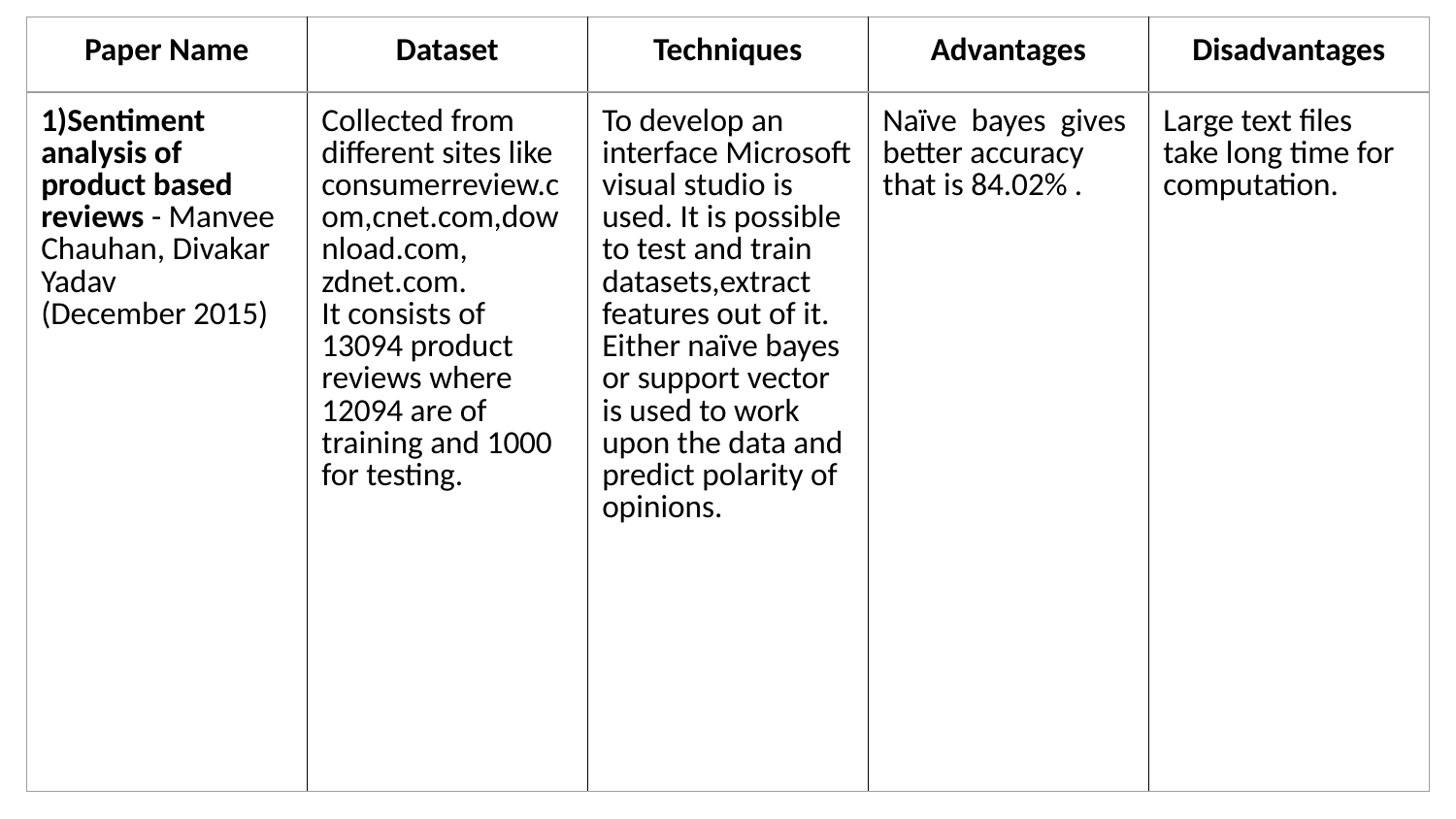

| Paper Name | Dataset | Techniques | Advantages | Disadvantages |
| --- | --- | --- | --- | --- |
| 1)Sentiment analysis of product based reviews - Manvee Chauhan, Divakar Yadav (December 2015) | Collected from different sites like consumerreview.com,cnet.com,download.com, zdnet.com. It consists of 13094 product reviews where 12094 are of training and 1000 for testing. | To develop an interface Microsoft visual studio is used. It is possible to test and train datasets,extract features out of it. Either naïve bayes or support vector is used to work upon the data and predict polarity of opinions. | Naïve bayes gives better accuracy that is 84.02% . | Large text files take long time for computation. |